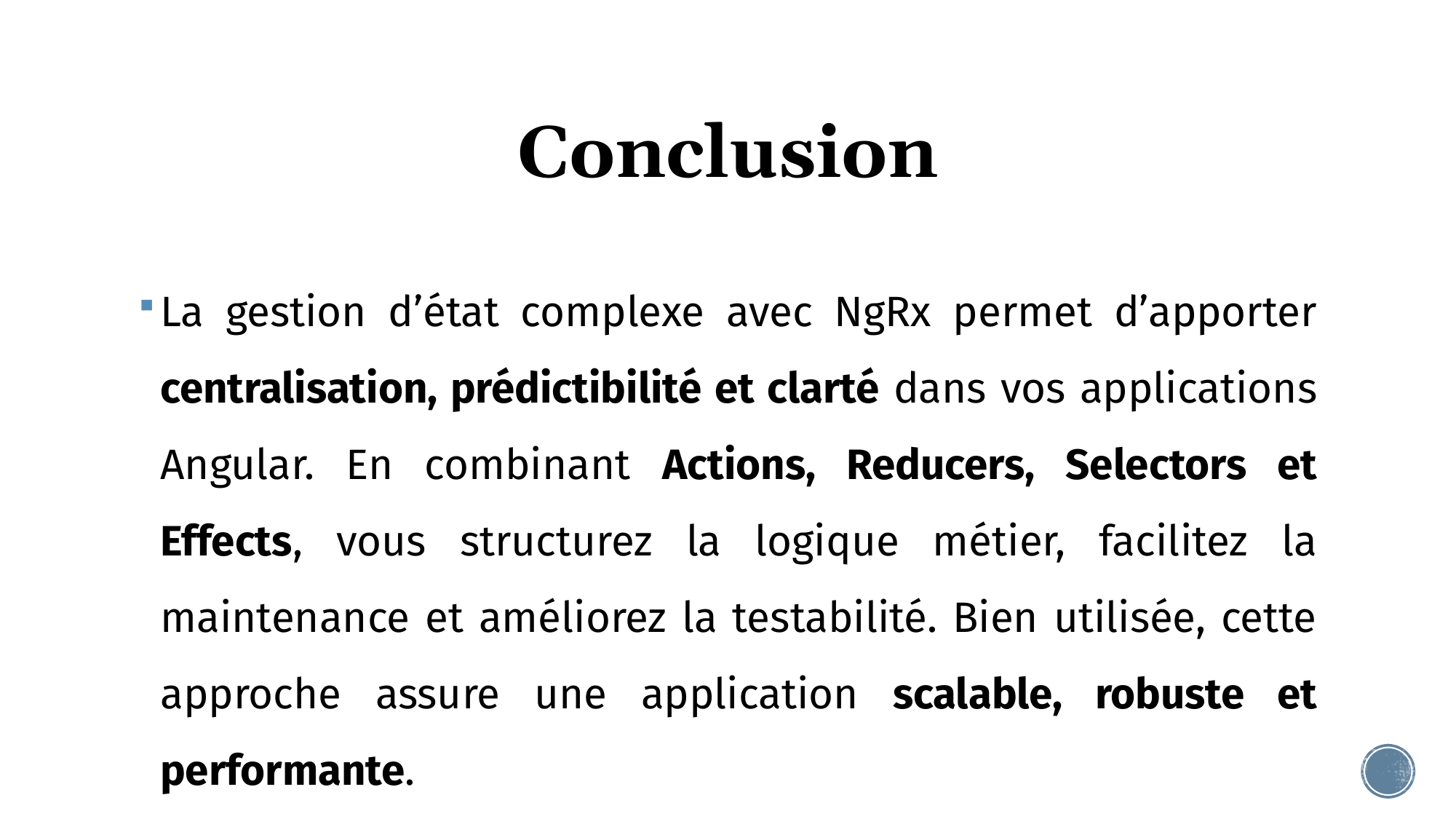

# Conclusion
La gestion d’état complexe avec NgRx permet d’apporter centralisation, prédictibilité et clarté dans vos applications Angular. En combinant Actions, Reducers, Selectors et Effects, vous structurez la logique métier, facilitez la maintenance et améliorez la testabilité. Bien utilisée, cette approche assure une application scalable, robuste et performante.